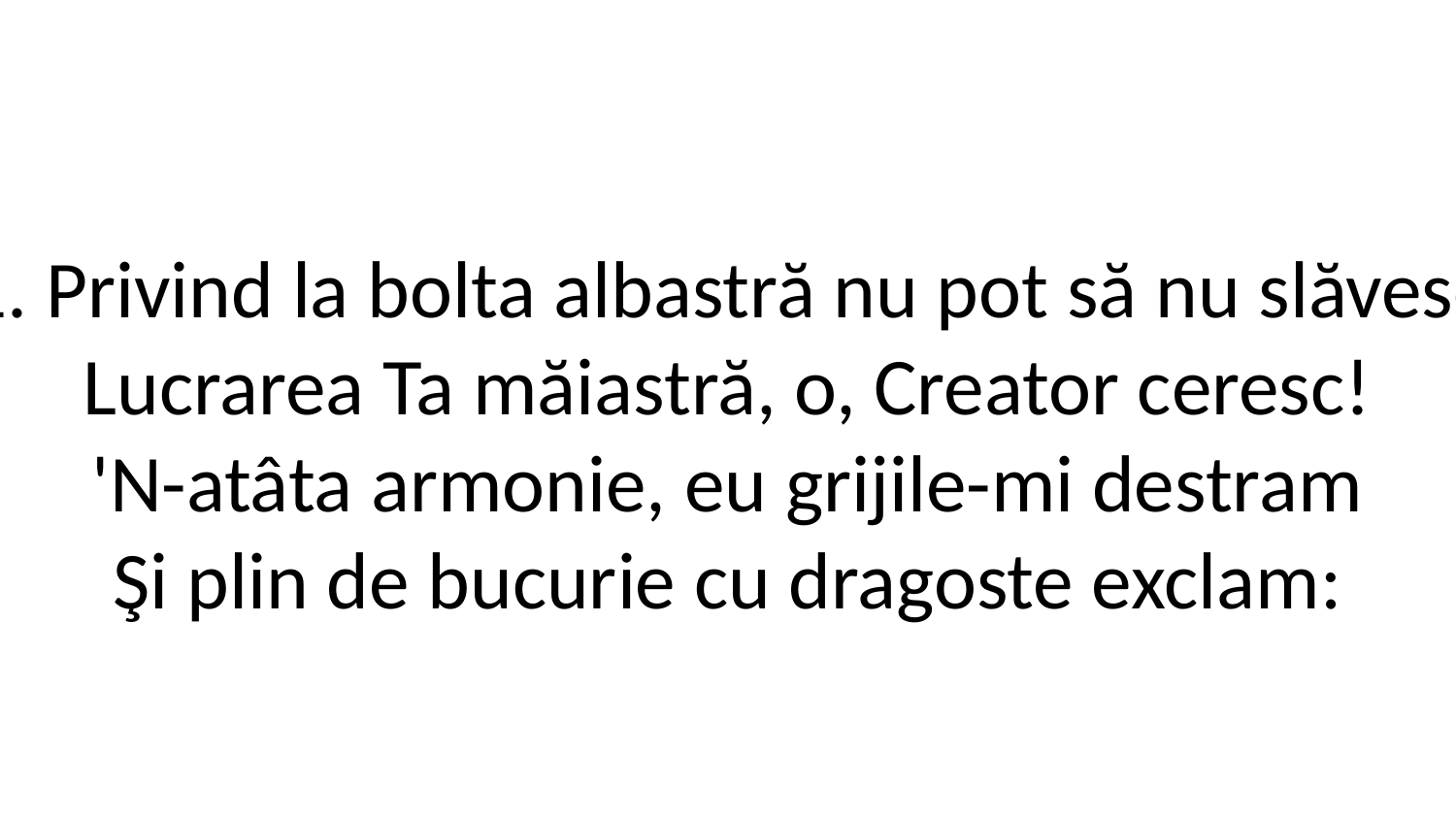

1. Privind la bolta albastră nu pot să nu slăvesc
Lucrarea Ta măiastră, o, Creator ceresc!
'N-atâta armonie, eu grijile-mi destram
Şi plin de bucurie cu dragoste exclam: